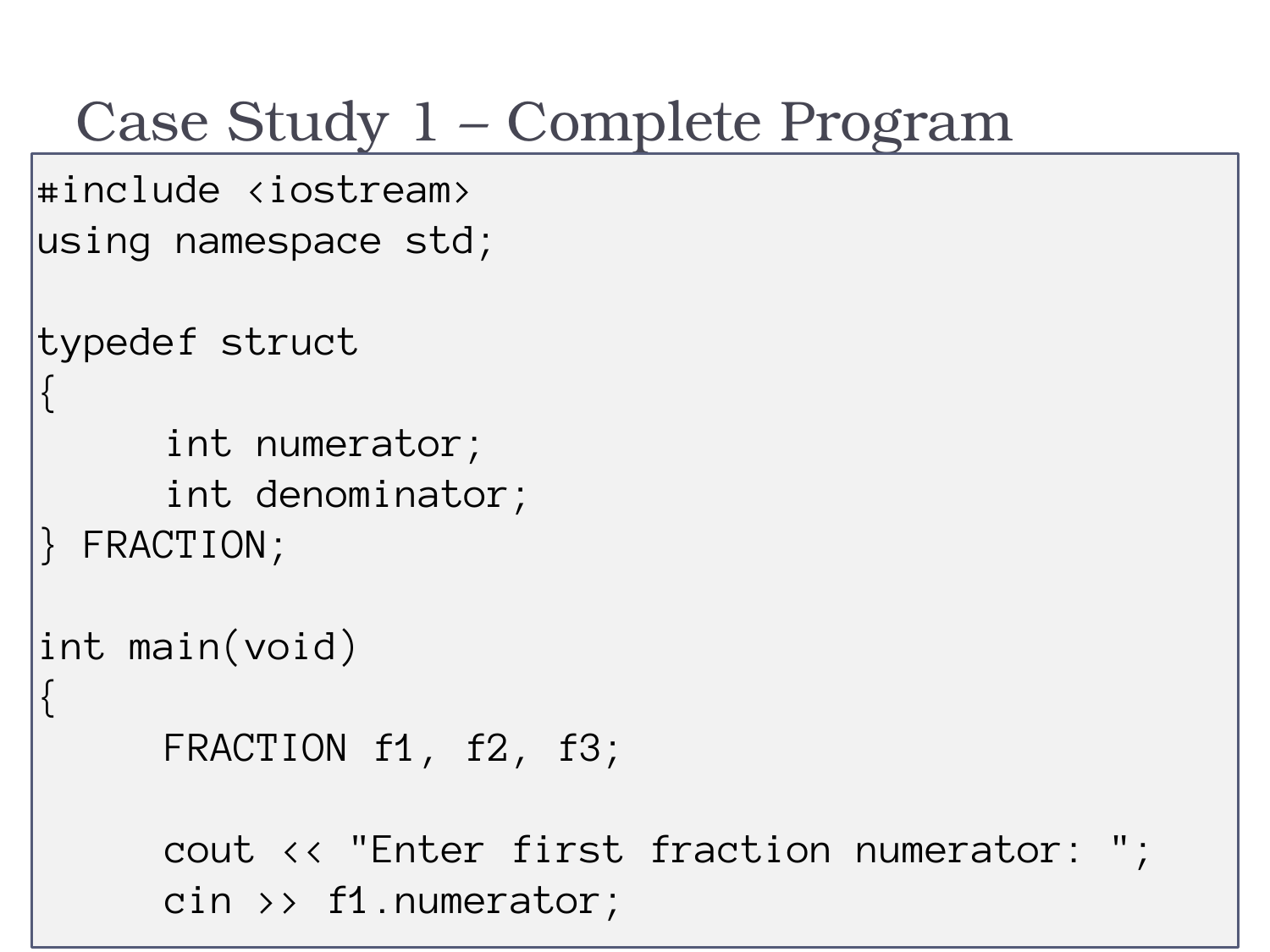

# Case Study 1 – Complete Program
#include <iostream>
using namespace std;

typedef struct
{
	int numerator;
	int denominator;
} FRACTION;

int main(void)
{
	FRACTION f1, f2, f3;

	cout << "Enter first fraction numerator: ";
	cin >> f1.numerator;
22